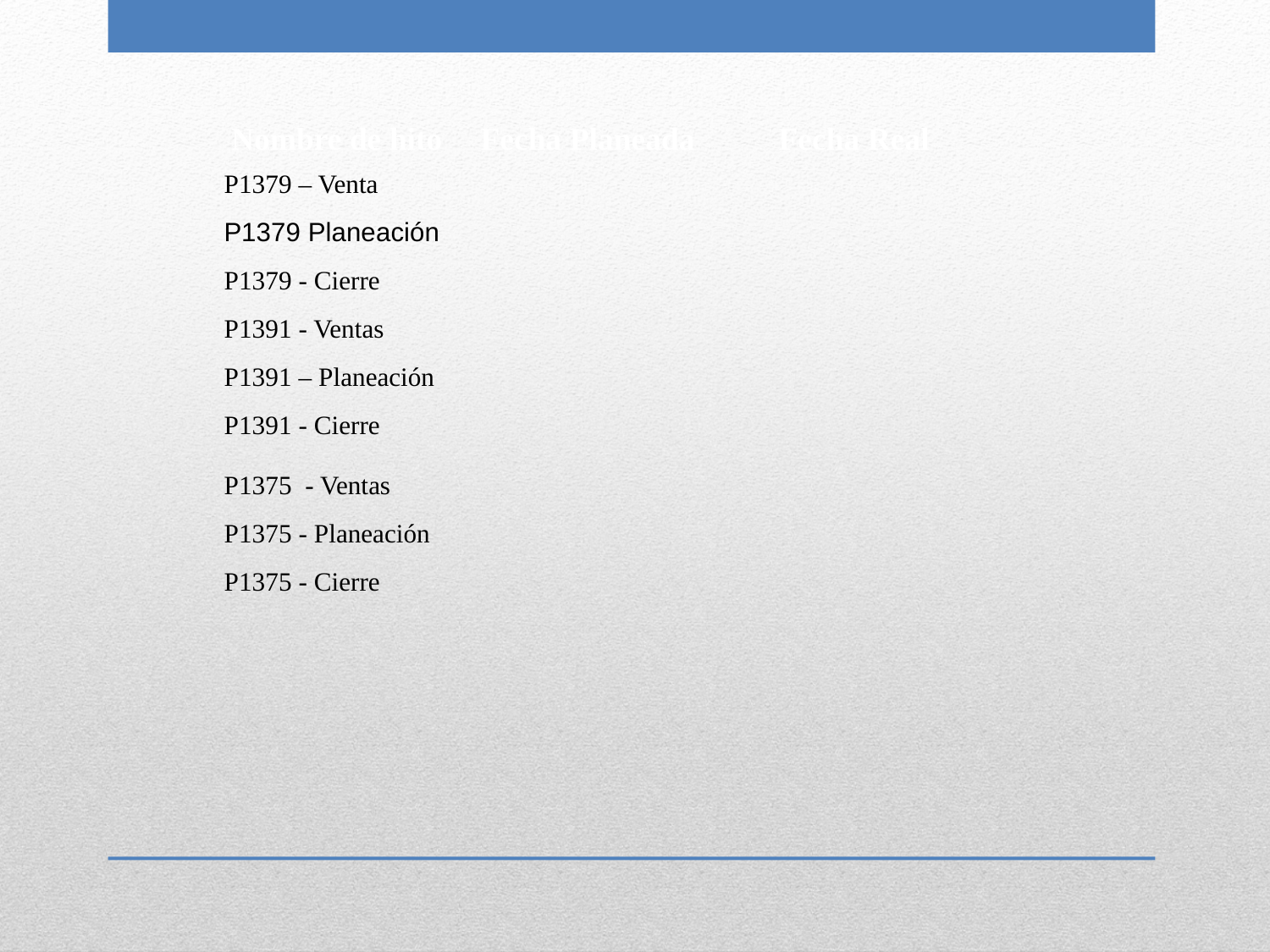

| Nombre de hito | Fecha Planeada | Fecha Real |
| --- | --- | --- |
| P1379 – Venta |  |  |
| P1379 Planeación |  |  |
| P1379 - Cierre |  |  |
| P1391 - Ventas |  |  |
| P1391 – Planeación |  |  |
| P1391 - Cierre |  |  |
| P1375 - Ventas |  |  |
| P1375 - Planeación |  |  |
| P1375 - Cierre |  |  |